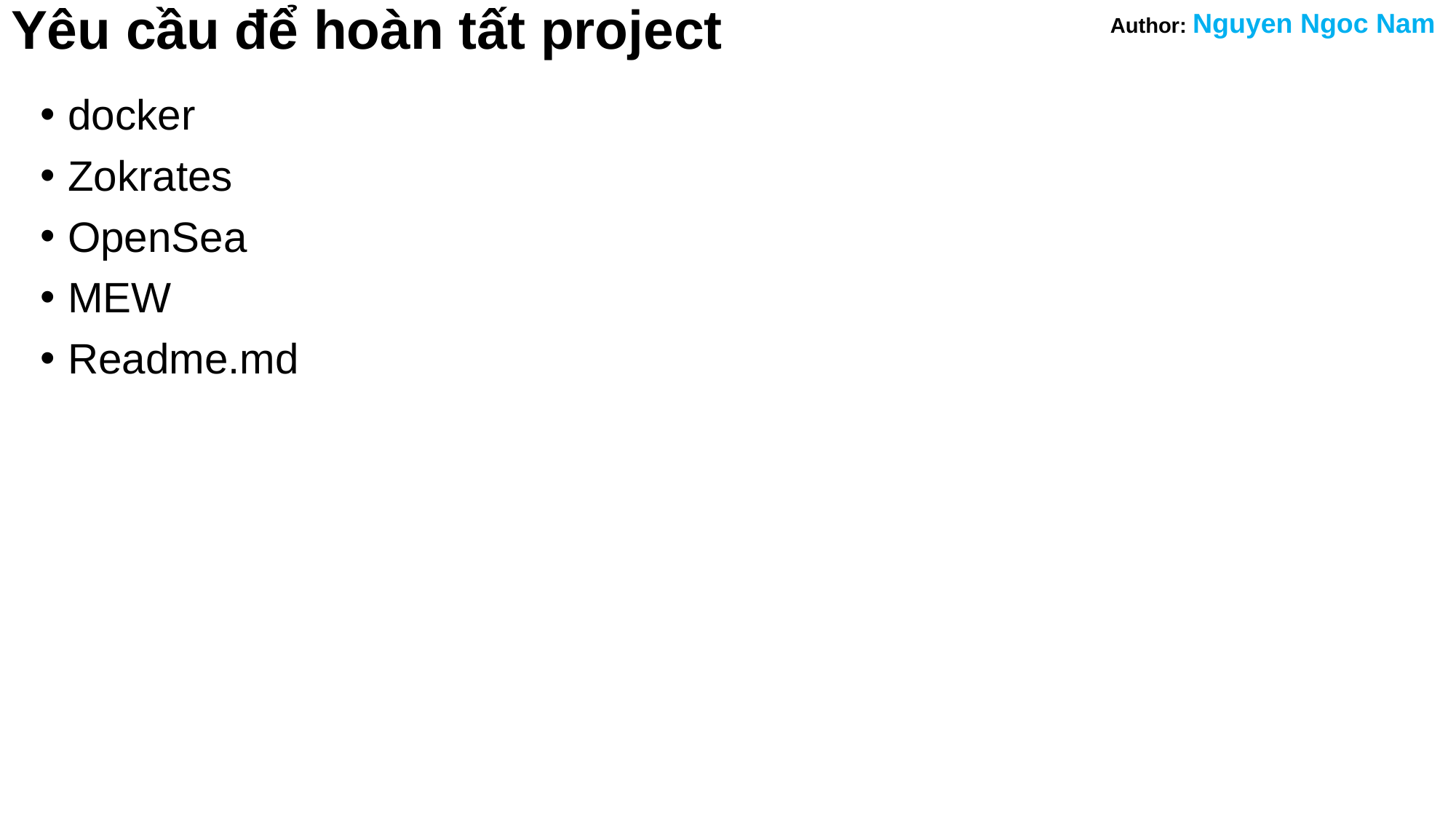

# Yêu cầu để hoàn tất project
docker
Zokrates
OpenSea
MEW
Readme.md